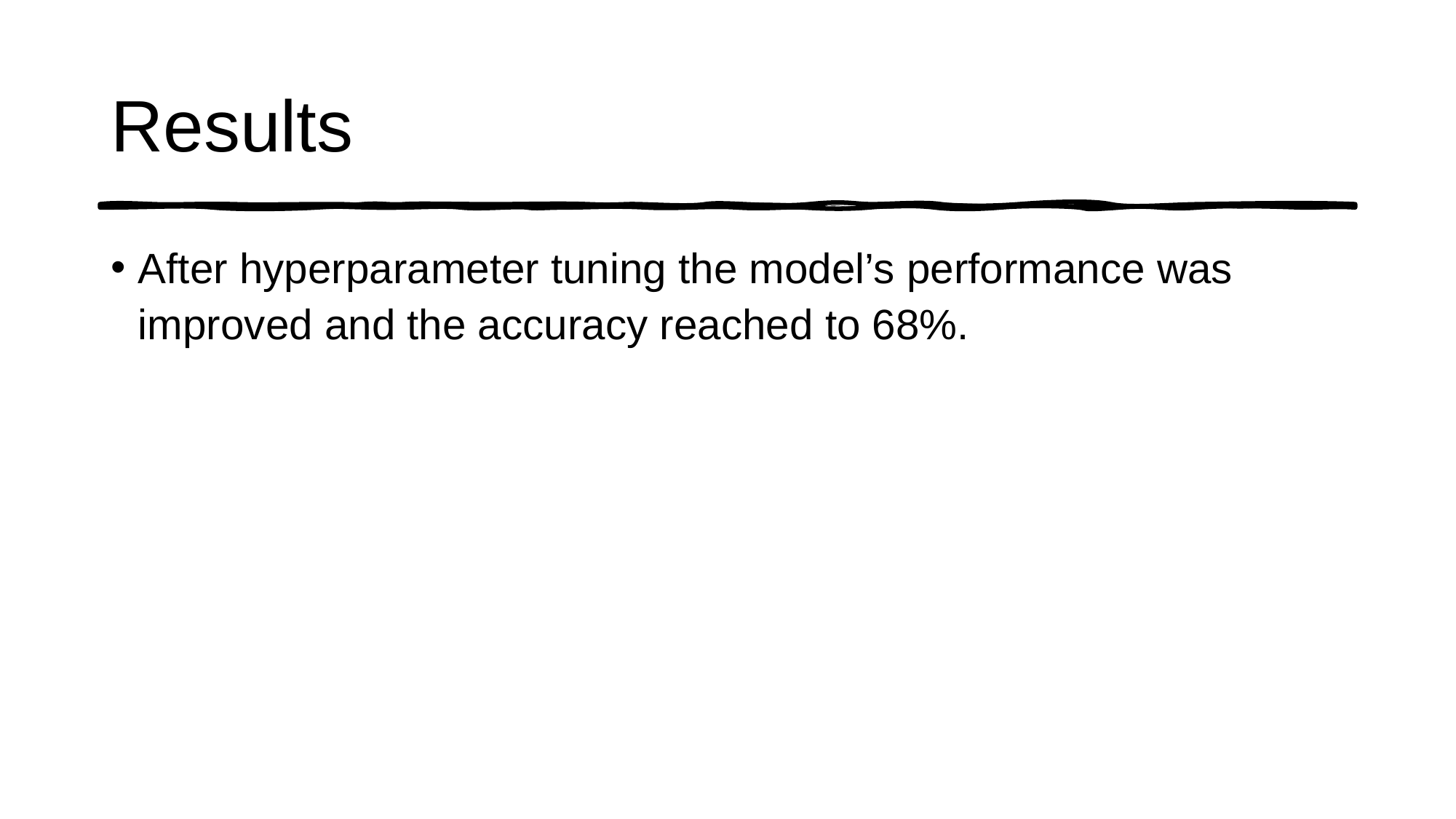

# Results
After hyperparameter tuning the model’s performance was improved and the accuracy reached to 68%.